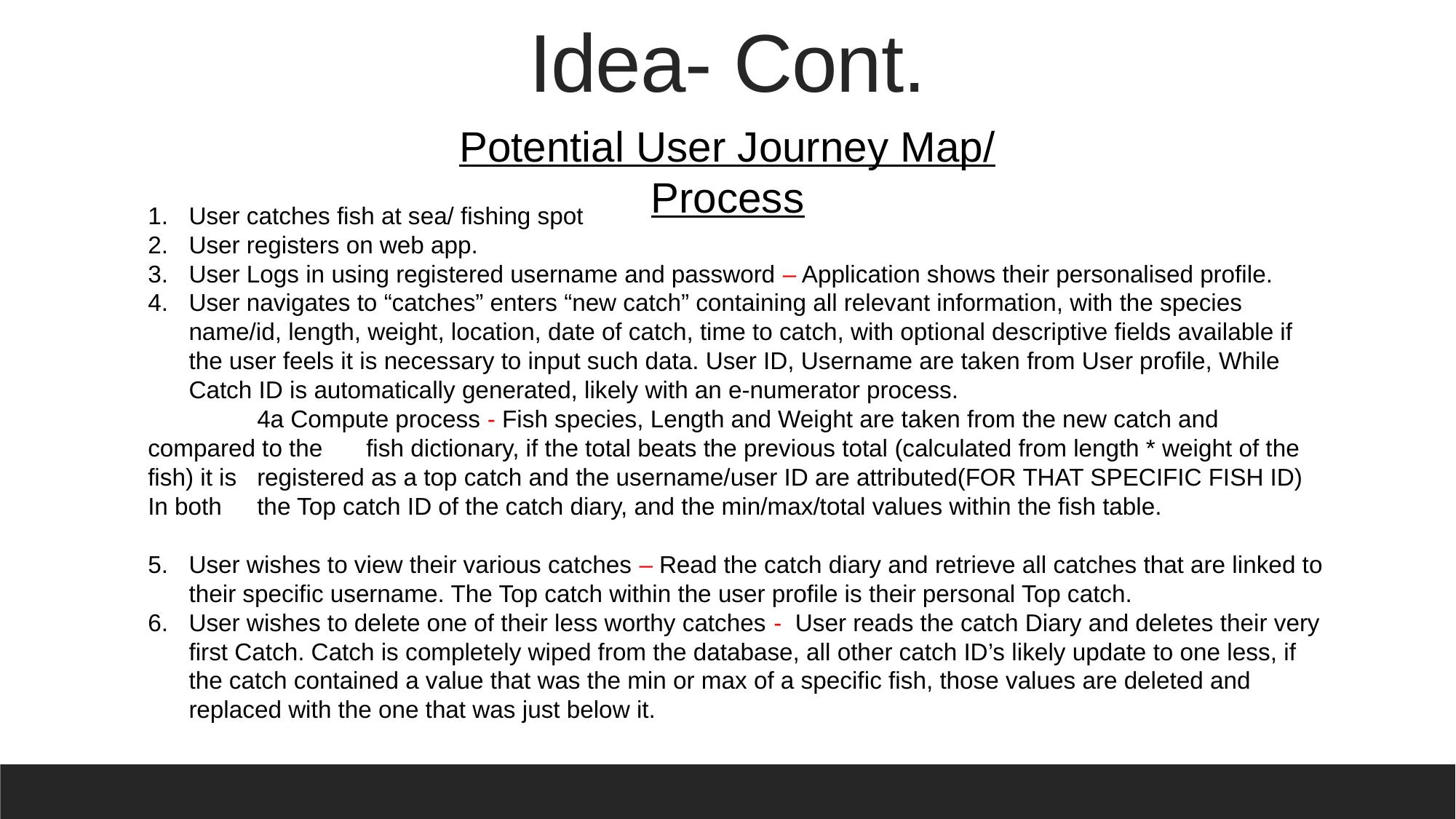

Idea- Cont.
Potential User Journey Map/ Process
User catches fish at sea/ fishing spot
User registers on web app.
User Logs in using registered username and password – Application shows their personalised profile.
User navigates to “catches” enters “new catch” containing all relevant information, with the species name/id, length, weight, location, date of catch, time to catch, with optional descriptive fields available if the user feels it is necessary to input such data. User ID, Username are taken from User profile, While Catch ID is automatically generated, likely with an e-numerator process.
	4a Compute process - Fish species, Length and Weight are taken from the new catch and compared to the 	fish dictionary, if the total beats the previous total (calculated from length * weight of the fish) it is 	registered as a top catch and the username/user ID are attributed(FOR THAT SPECIFIC FISH ID) In both 	the Top catch ID of the catch diary, and the min/max/total values within the fish table.

User wishes to view their various catches – Read the catch diary and retrieve all catches that are linked to their specific username. The Top catch within the user profile is their personal Top catch.
User wishes to delete one of their less worthy catches -  User reads the catch Diary and deletes their very first Catch. Catch is completely wiped from the database, all other catch ID’s likely update to one less, if the catch contained a value that was the min or max of a specific fish, those values are deleted and replaced with the one that was just below it.